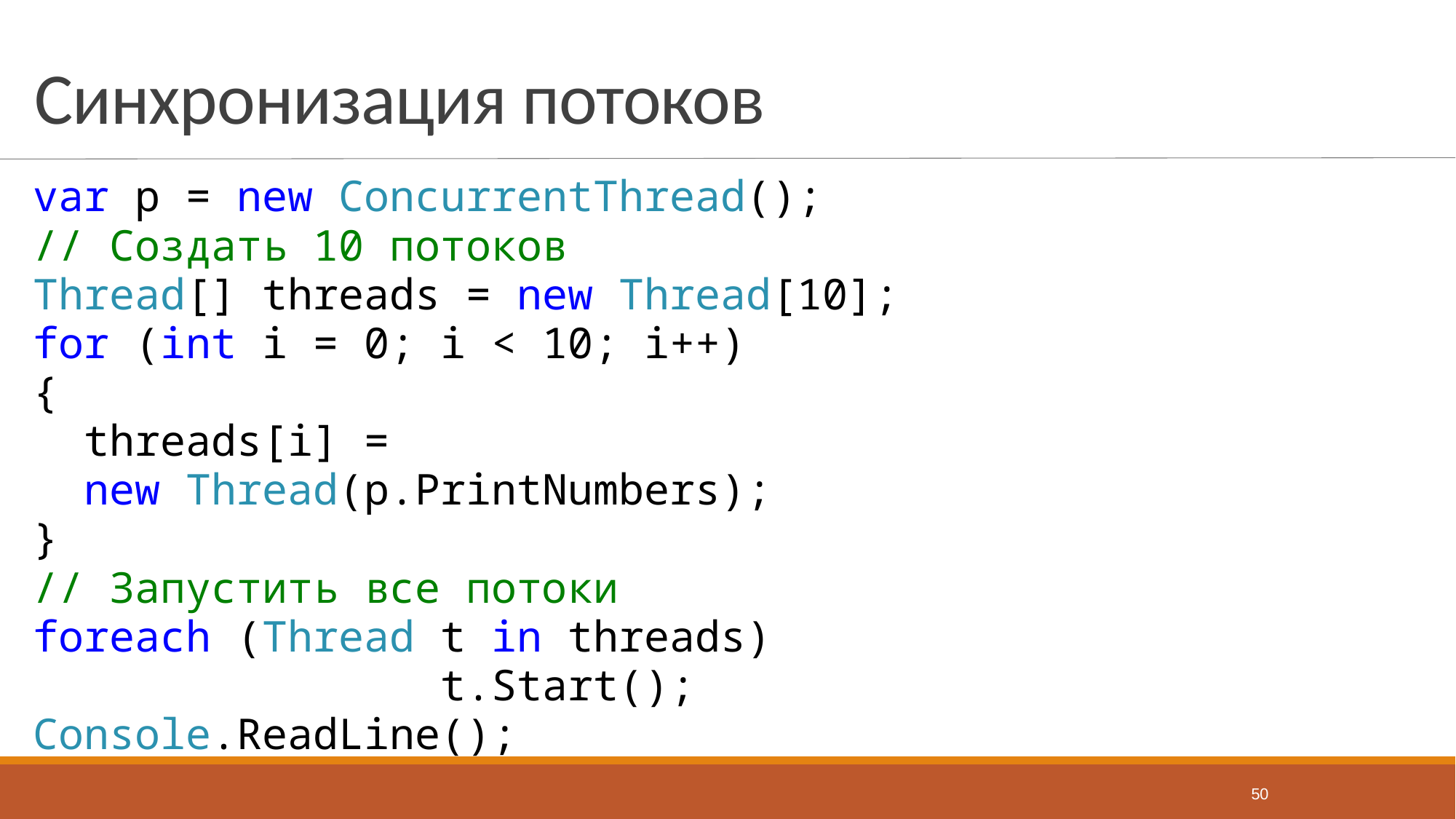

# Синхронизация потоков
var p = new ConcurrentThread();
// Создать 10 потоков
Thread[] threads = new Thread[10];
for (int i = 0; i < 10; i++)
{
  threads[i] =
  new Thread(p.PrintNumbers);
}
// Запустить все потоки
foreach (Thread t in threads)
                t.Start();
Console.ReadLine();
50